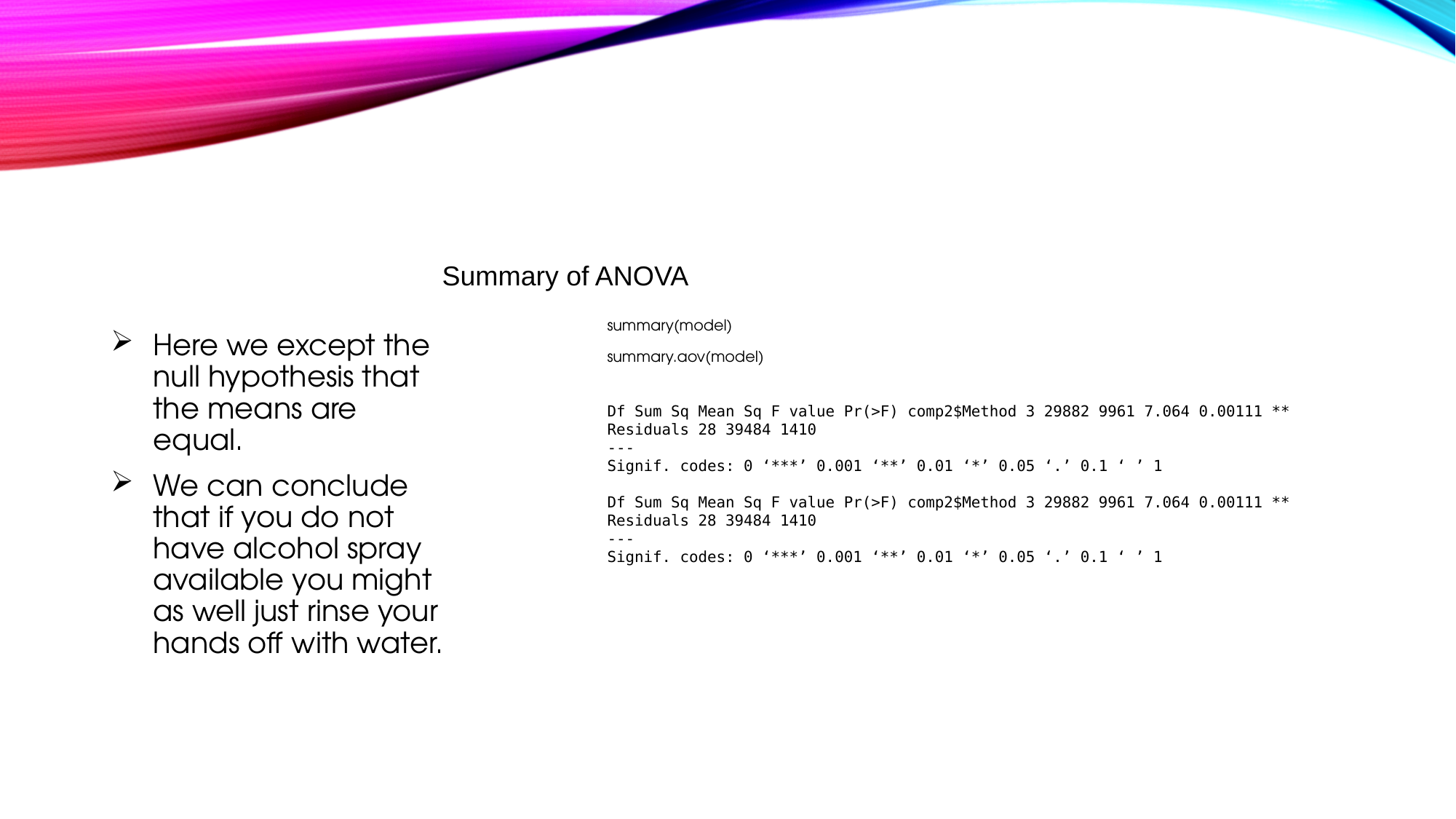

Summary of ANOVA

summary(model)
summary.aov(model)

Df Sum Sq Mean Sq F value Pr(>F) comp2$Method 3 29882 9961 7.064 0.00111 **
Residuals 28 39484 1410
---
Signif. codes: 0 ‘***’ 0.001 ‘**’ 0.01 ‘*’ 0.05 ‘.’ 0.1 ‘ ’ 1

Df Sum Sq Mean Sq F value Pr(>F) comp2$Method 3 29882 9961 7.064 0.00111 **
Residuals 28 39484 1410
---
Signif. codes: 0 ‘***’ 0.001 ‘**’ 0.01 ‘*’ 0.05 ‘.’ 0.1 ‘ ’ 1
Here we except the null hypothesis that the means are equal.
We can conclude that if you do not have alcohol spray available you might as well just rinse your hands off with water.